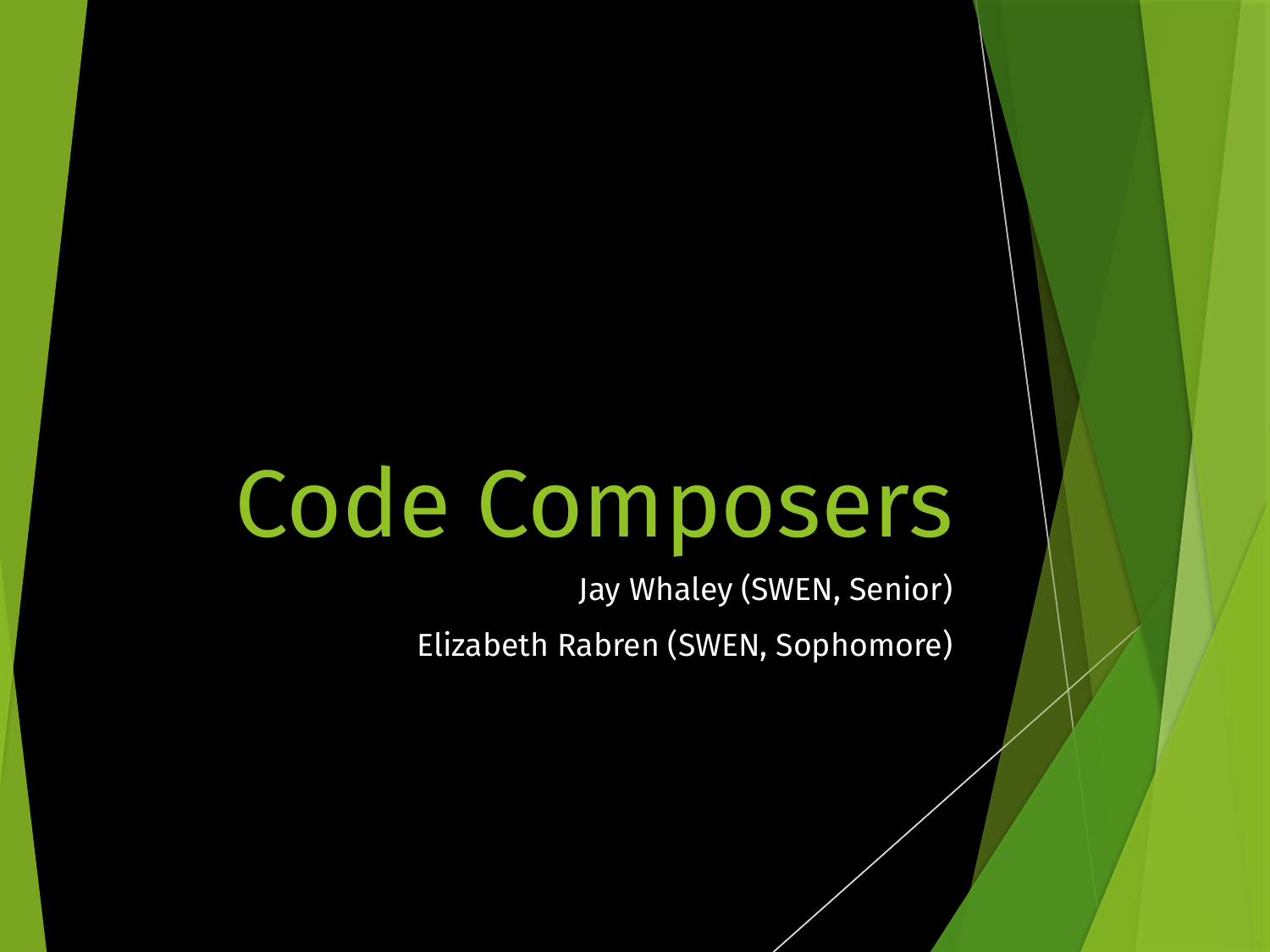

# Code Composers
Jay Whaley (SWEN, Senior)
Elizabeth Rabren (SWEN, Sophomore)